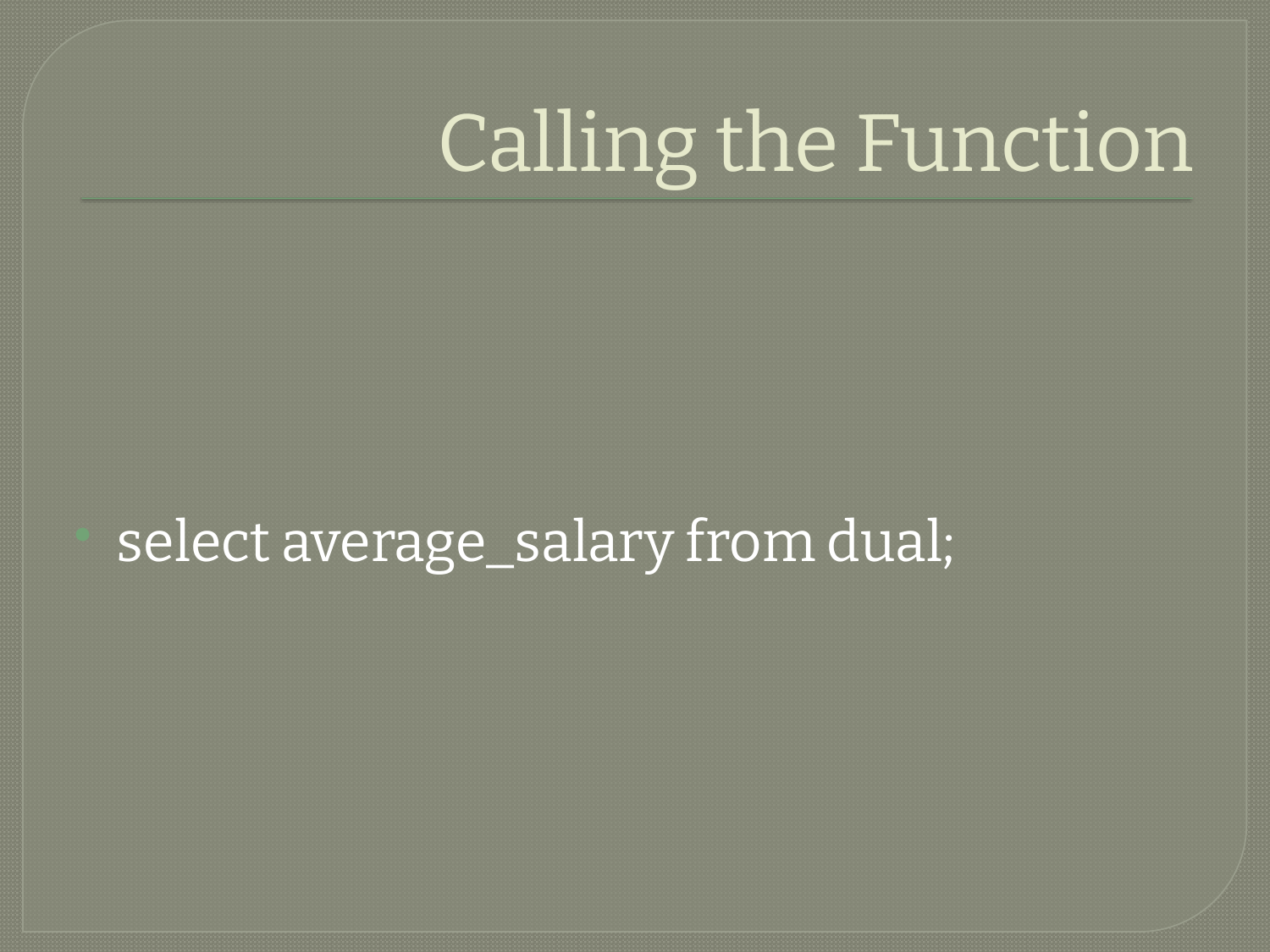

# Calling the Function

select average_salary from dual;